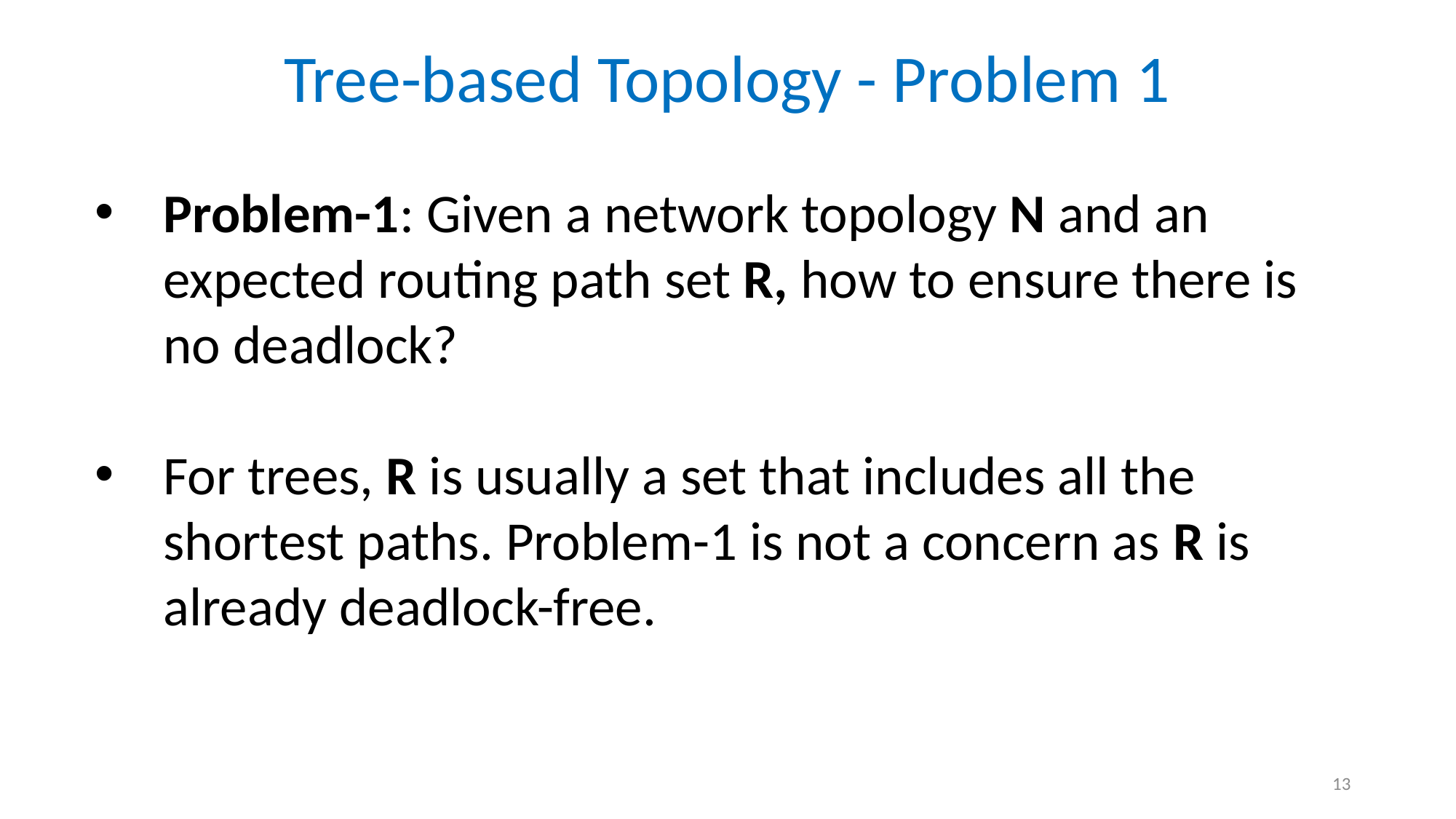

Tree-based Topology - Problem 1
Problem-1: Given a network topology N and an expected routing path set R, how to ensure there is no deadlock?

For trees, R is usually a set that includes all the shortest paths. Problem-1 is not a concern as R is already deadlock-free.
13